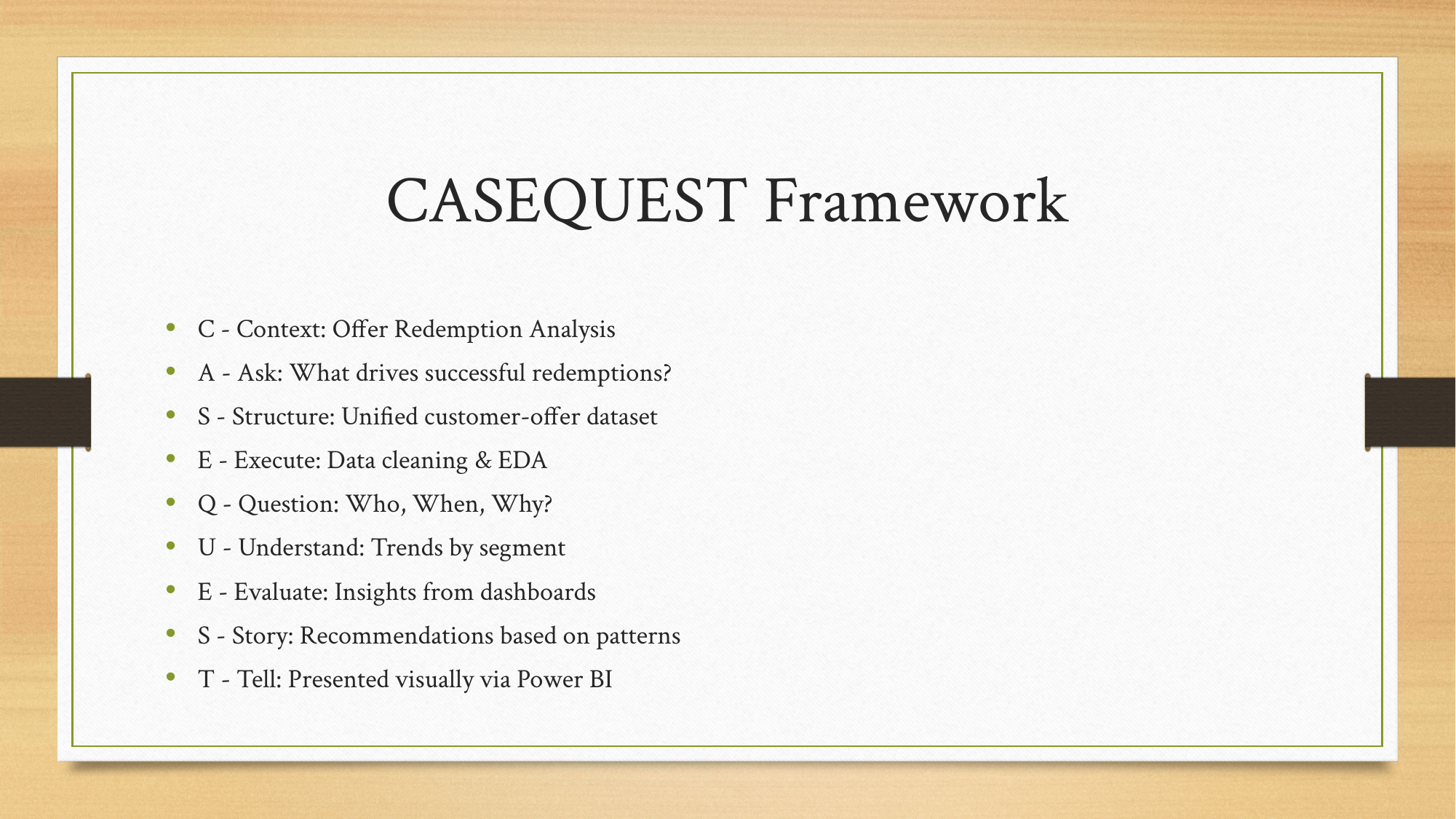

# CASEQUEST Framework
C - Context: Offer Redemption Analysis
A - Ask: What drives successful redemptions?
S - Structure: Unified customer-offer dataset
E - Execute: Data cleaning & EDA
Q - Question: Who, When, Why?
U - Understand: Trends by segment
E - Evaluate: Insights from dashboards
S - Story: Recommendations based on patterns
T - Tell: Presented visually via Power BI